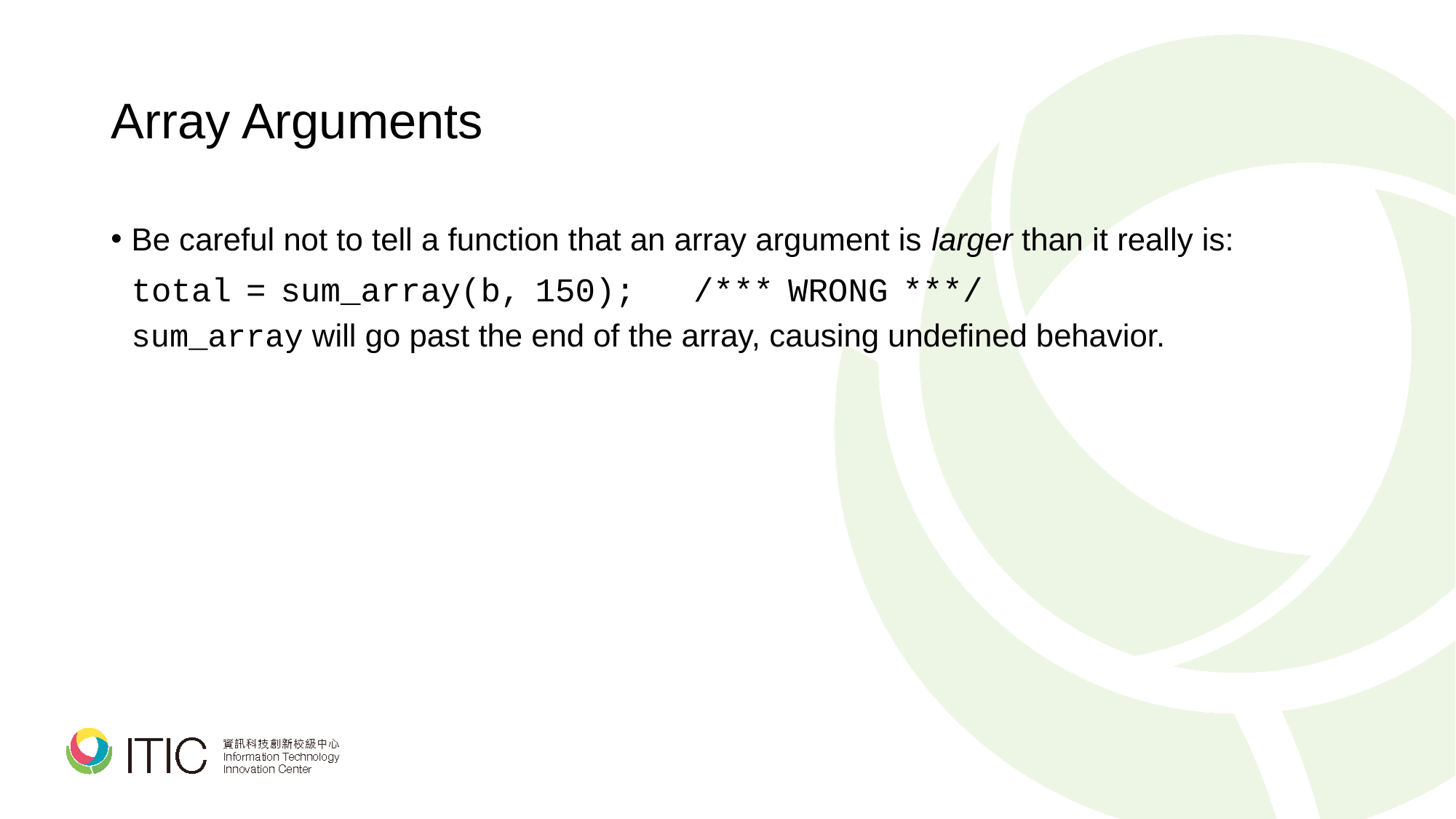

# Array Arguments
Be careful not to tell a function that an array argument is larger than it really is:
	total = sum_array(b, 150);    /*** WRONG ***/
	sum_array will go past the end of the array, causing undefined behavior.